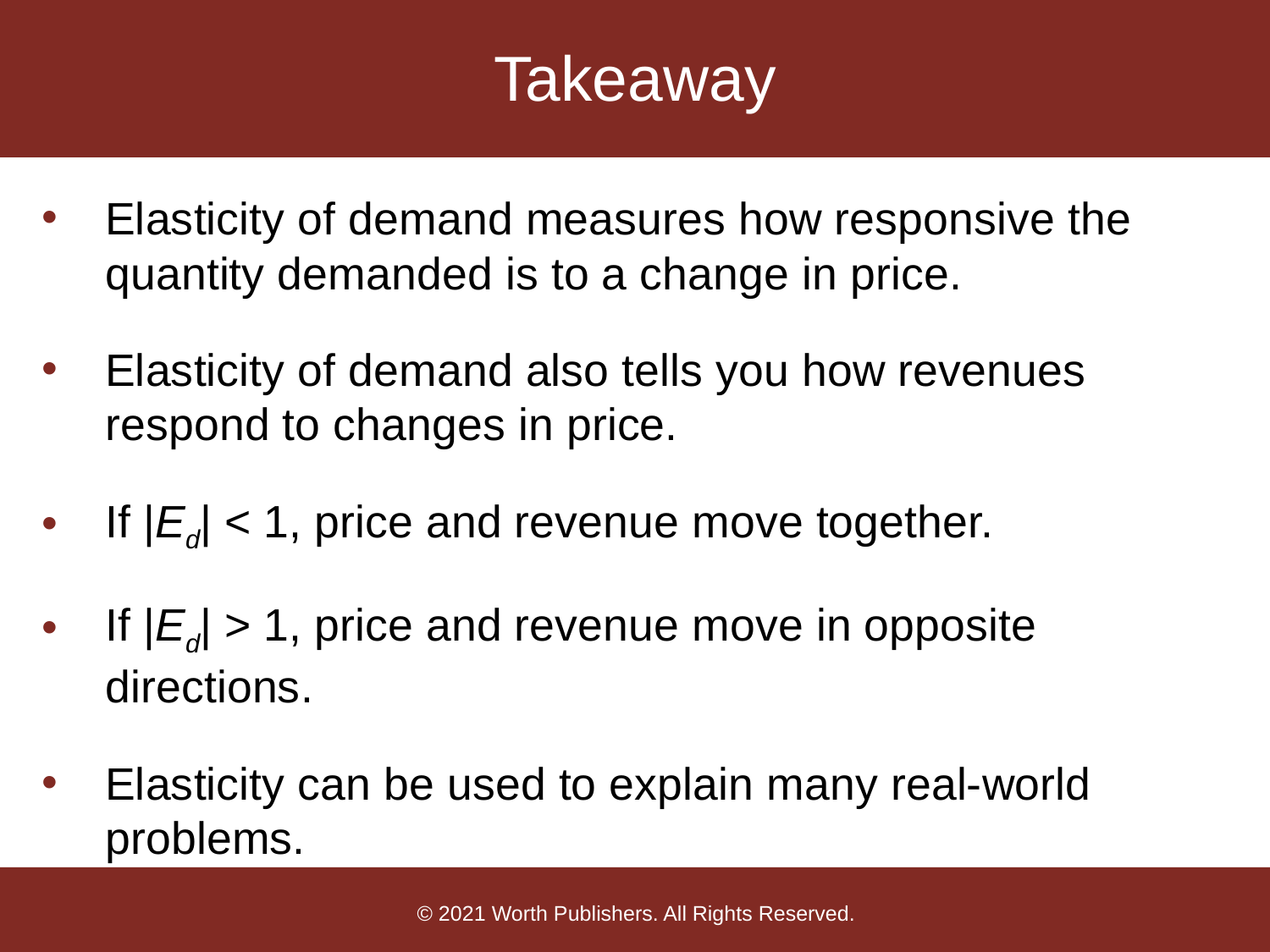

# Takeaway
Elasticity of demand measures how responsive the quantity demanded is to a change in price.
Elasticity of demand also tells you how revenues respond to changes in price.
If |Ed| < 1, price and revenue move together.
If |Ed| > 1, price and revenue move in opposite directions.
Elasticity can be used to explain many real-world problems.